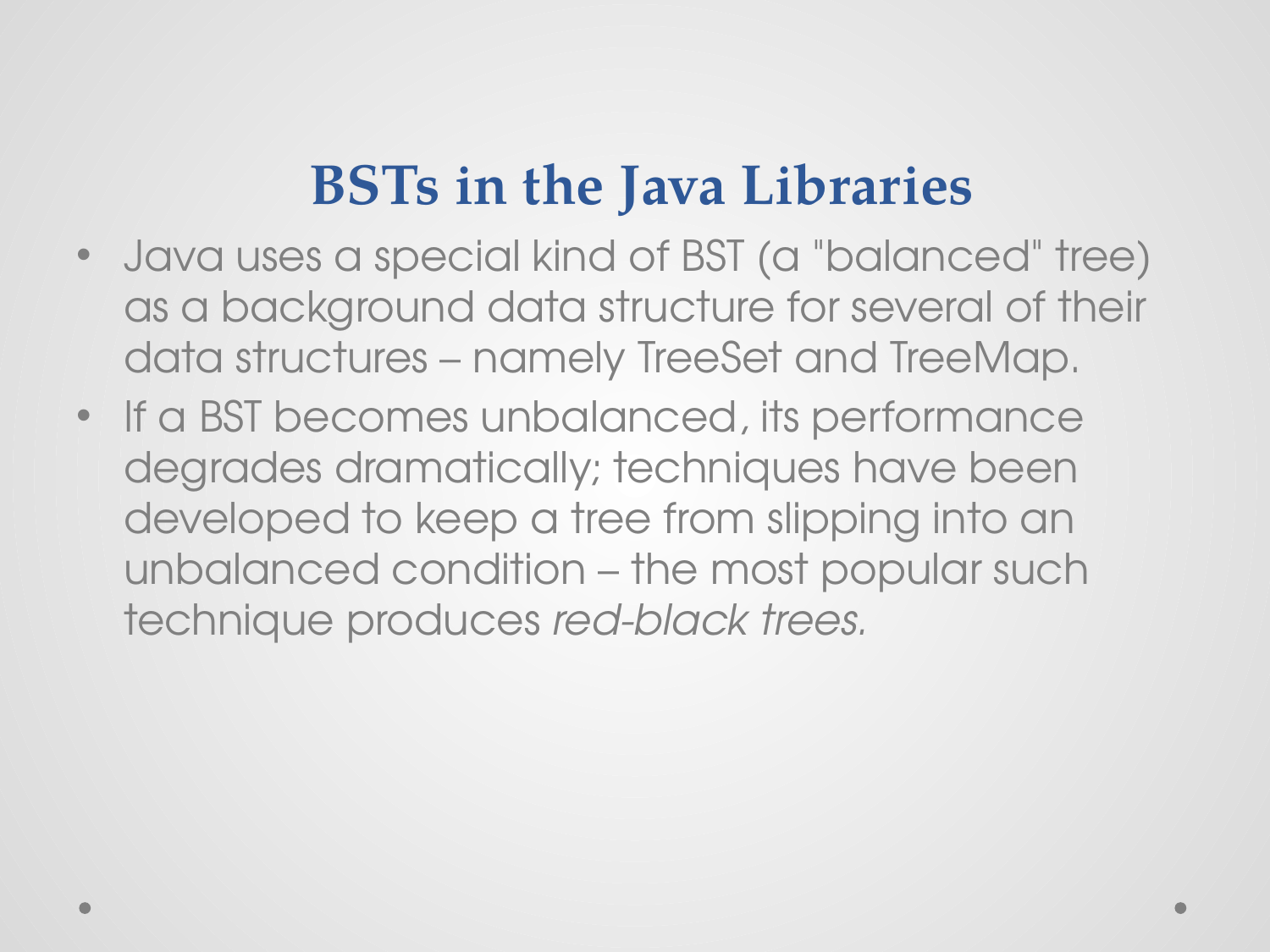

# BSTs in the Java Libraries
Java uses a special kind of BST (a "balanced" tree) as a background data structure for several of their data structures – namely TreeSet and TreeMap.
If a BST becomes unbalanced, its performance degrades dramatically; techniques have been developed to keep a tree from slipping into an unbalanced condition – the most popular such technique produces red-black trees.